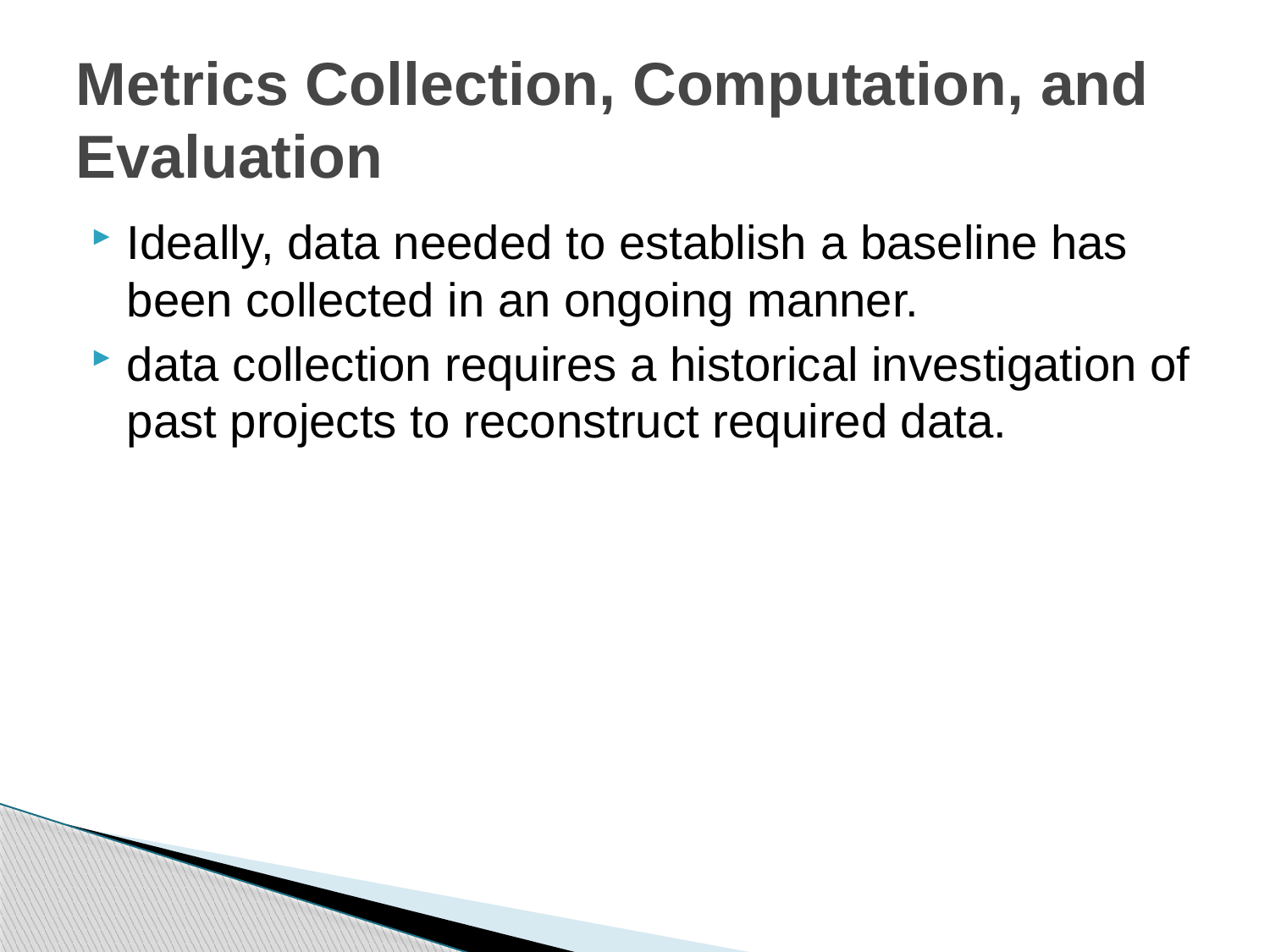

# Metrics Collection, Computation, and Evaluation
Ideally, data needed to establish a baseline has been collected in an ongoing manner.
data collection requires a historical investigation of past projects to reconstruct required data.